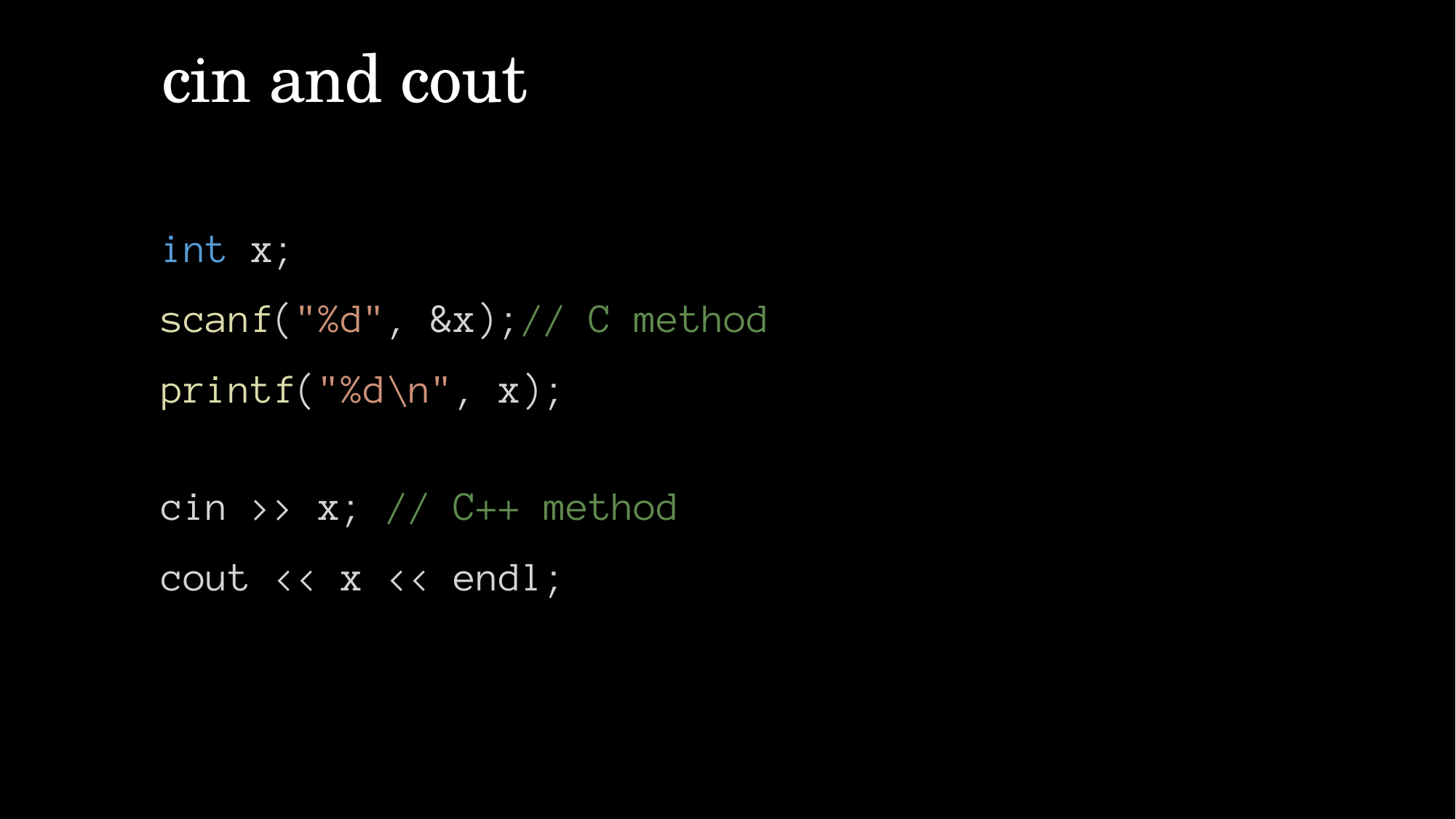

# cin and cout
int x;
scanf("%d", &x);// C method
printf("%d\n", x);
cin >> x; // C++ method
cout << x << endl;